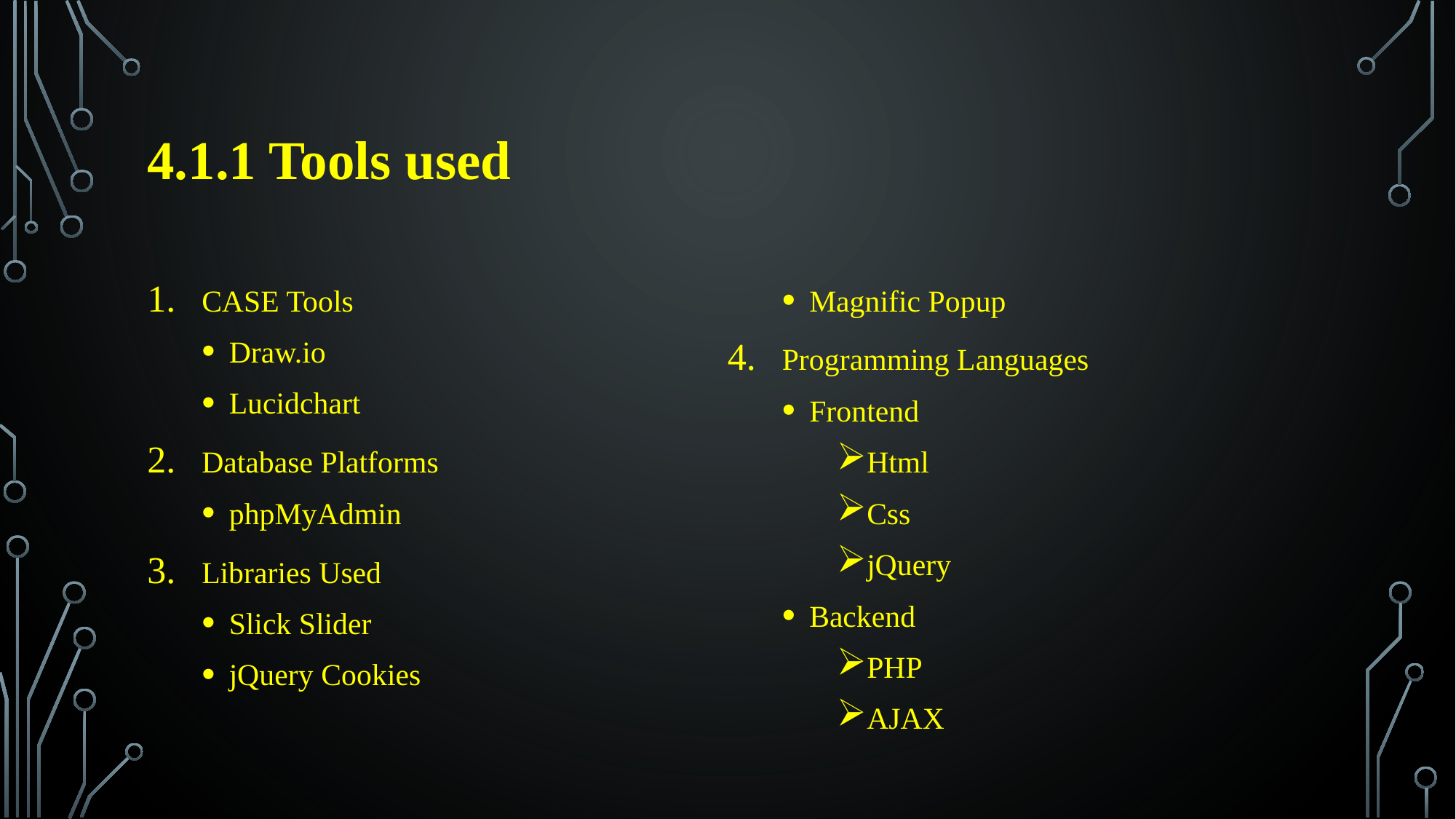

# 4.1.1 Tools used
CASE Tools
Draw.io
Lucidchart
Database Platforms
phpMyAdmin
Libraries Used
Slick Slider
jQuery Cookies
Magnific Popup
Programming Languages
Frontend
Html
Css
jQuery
Backend
PHP
AJAX